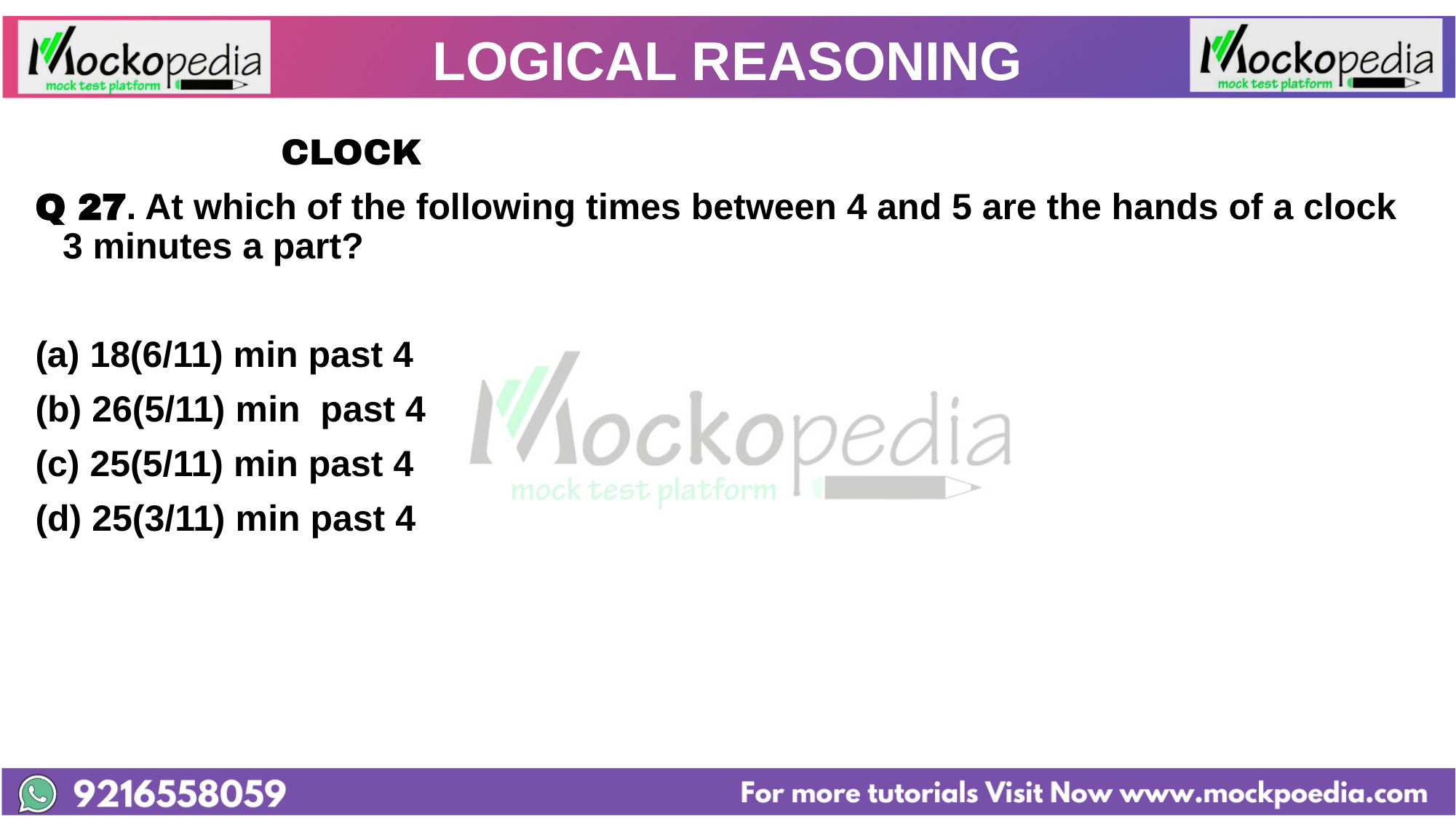

# LOGICAL REASONING
			CLOCK
Q 27. At which of the following times between 4 and 5 are the hands of a clock 3 minutes a part?

18(6/11) min past 4
(b) 26(5/11) min  past 4
(c) 25(5/11) min past 4
(d) 25(3/11) min past 4